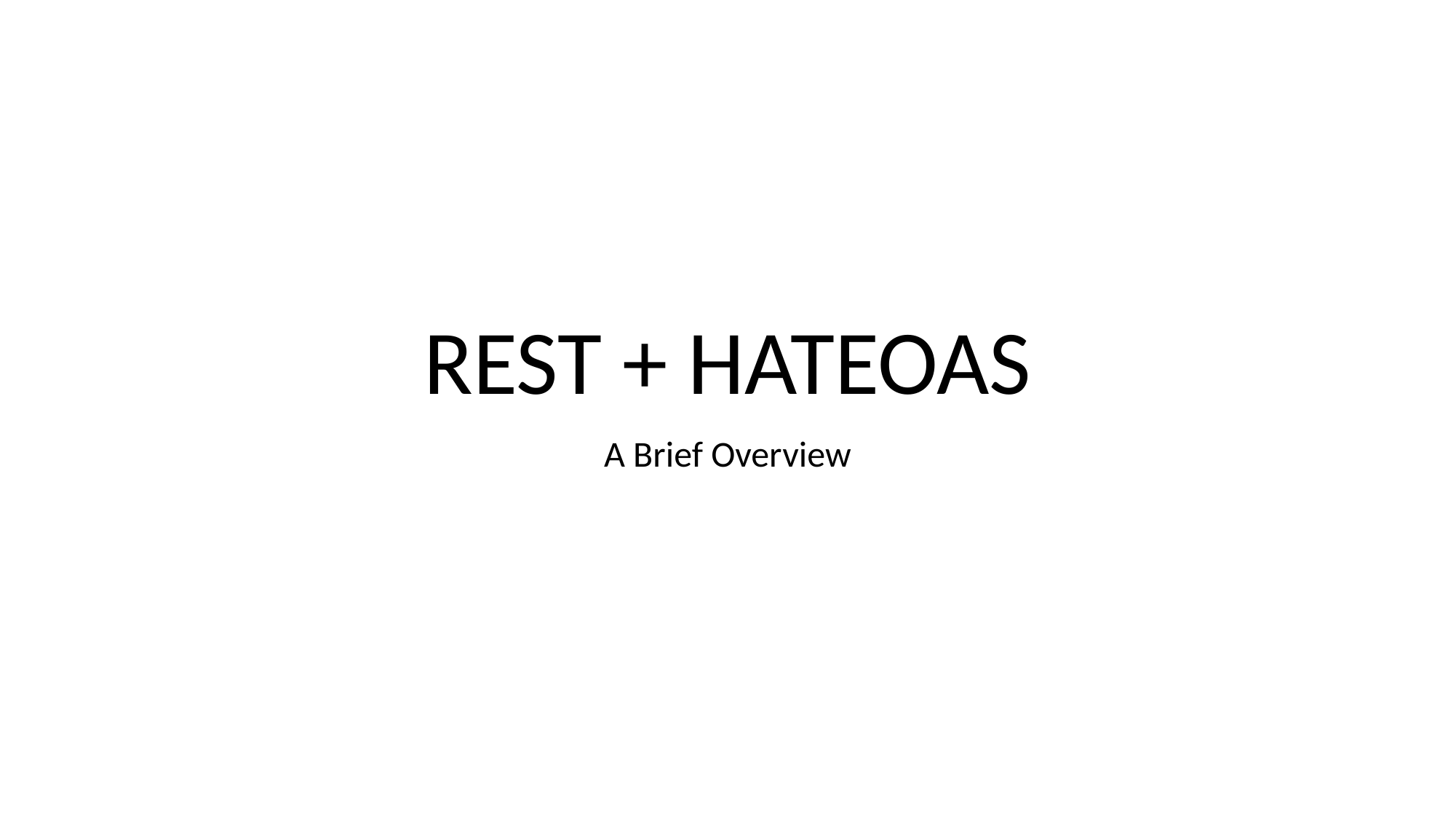

# REST + HATEOAS
A Brief Overview